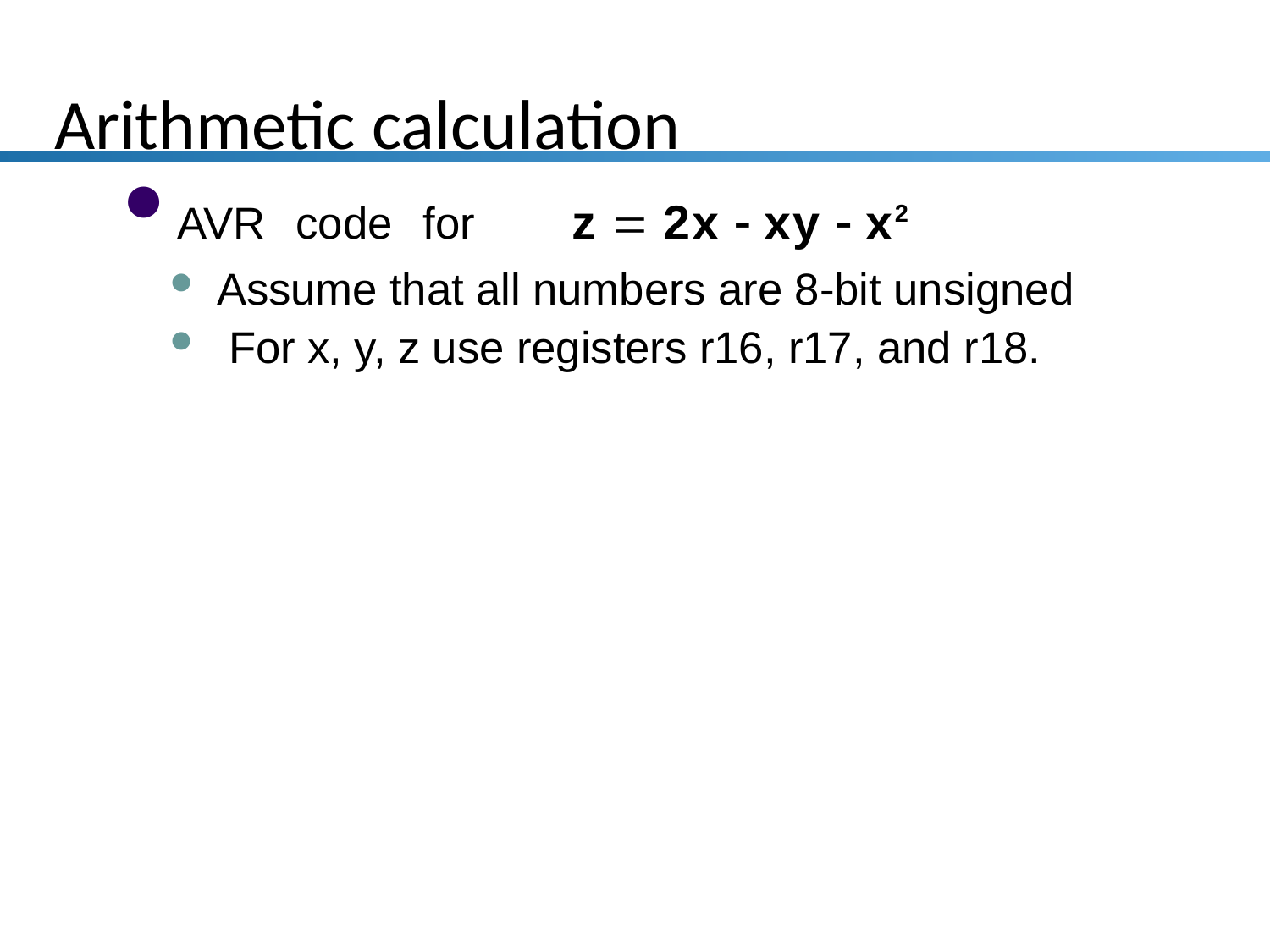

# Arithmetic calculation
AVR code for	  z = 2x − xy − x2
Assume that all numbers are 8-bit unsigned
 For x, y, z use registers r16, r17, and r18.
3